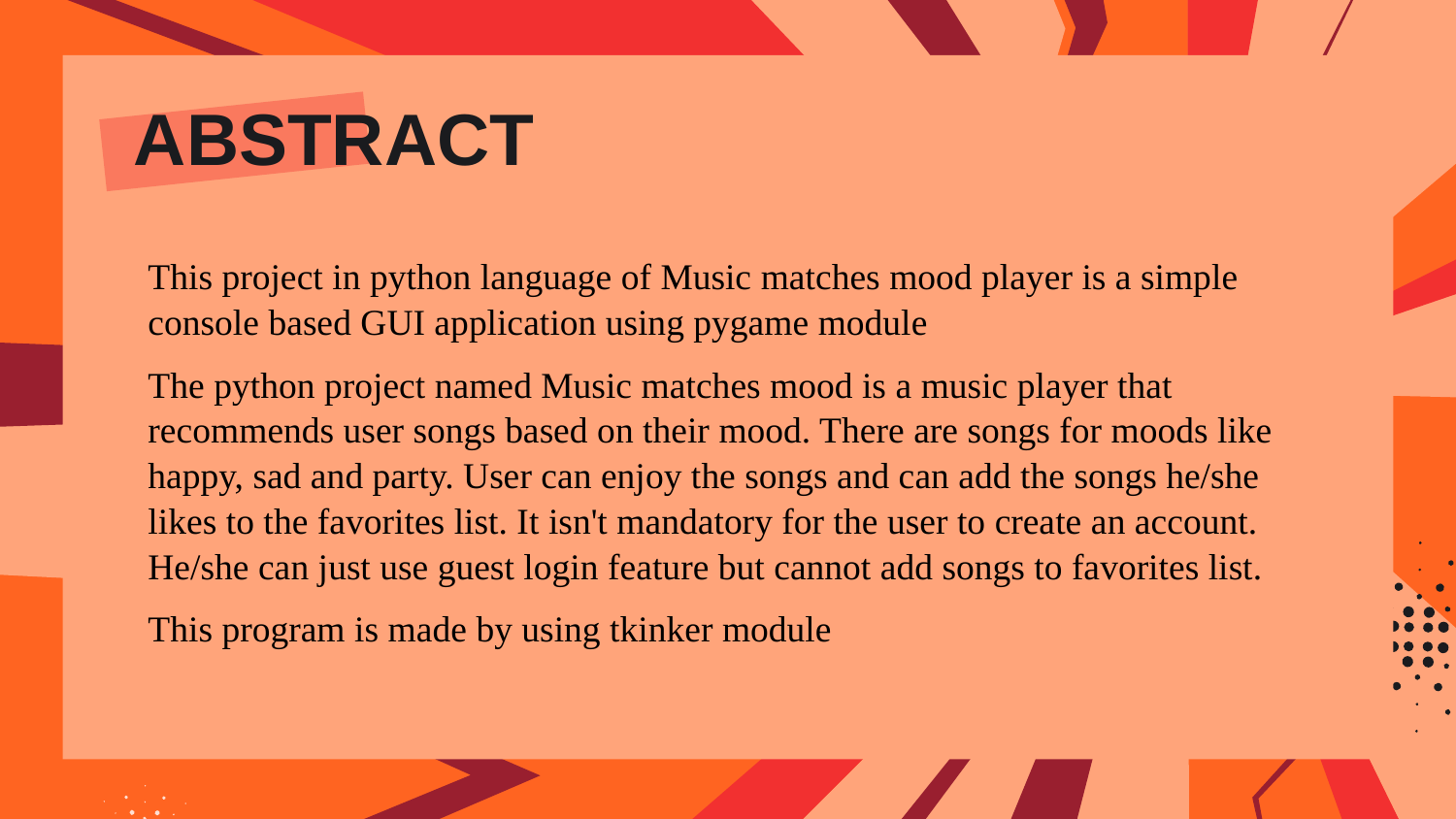

# ABSTRACT

This project in python language of Music matches mood player is a simple console based GUI application using pygame module
The python project named Music matches mood is a music player that recommends user songs based on their mood. There are songs for moods like happy, sad and party. User can enjoy the songs and can add the songs he/she likes to the favorites list. It isn't mandatory for the user to create an account. He/she can just use guest login feature but cannot add songs to favorites list.
This program is made by using tkinker module